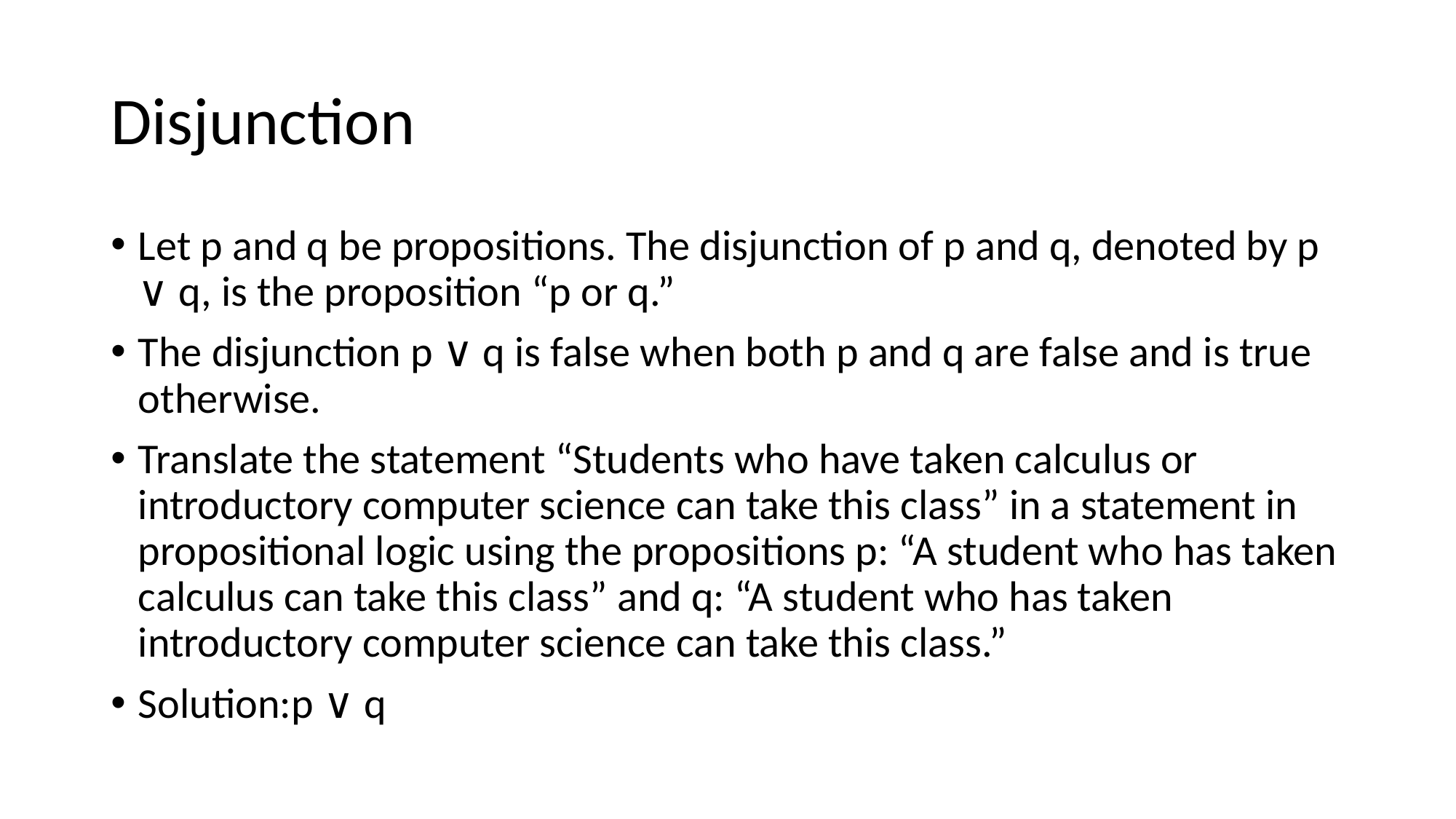

# Disjunction
Let p and q be propositions. The disjunction of p and q, denoted by p ∨ q, is the proposition “p or q.”
The disjunction p ∨ q is false when both p and q are false and is true otherwise.
Translate the statement “Students who have taken calculus or introductory computer science can take this class” in a statement in propositional logic using the propositions p: “A student who has taken calculus can take this class” and q: “A student who has taken introductory computer science can take this class.”
Solution:p ∨ q